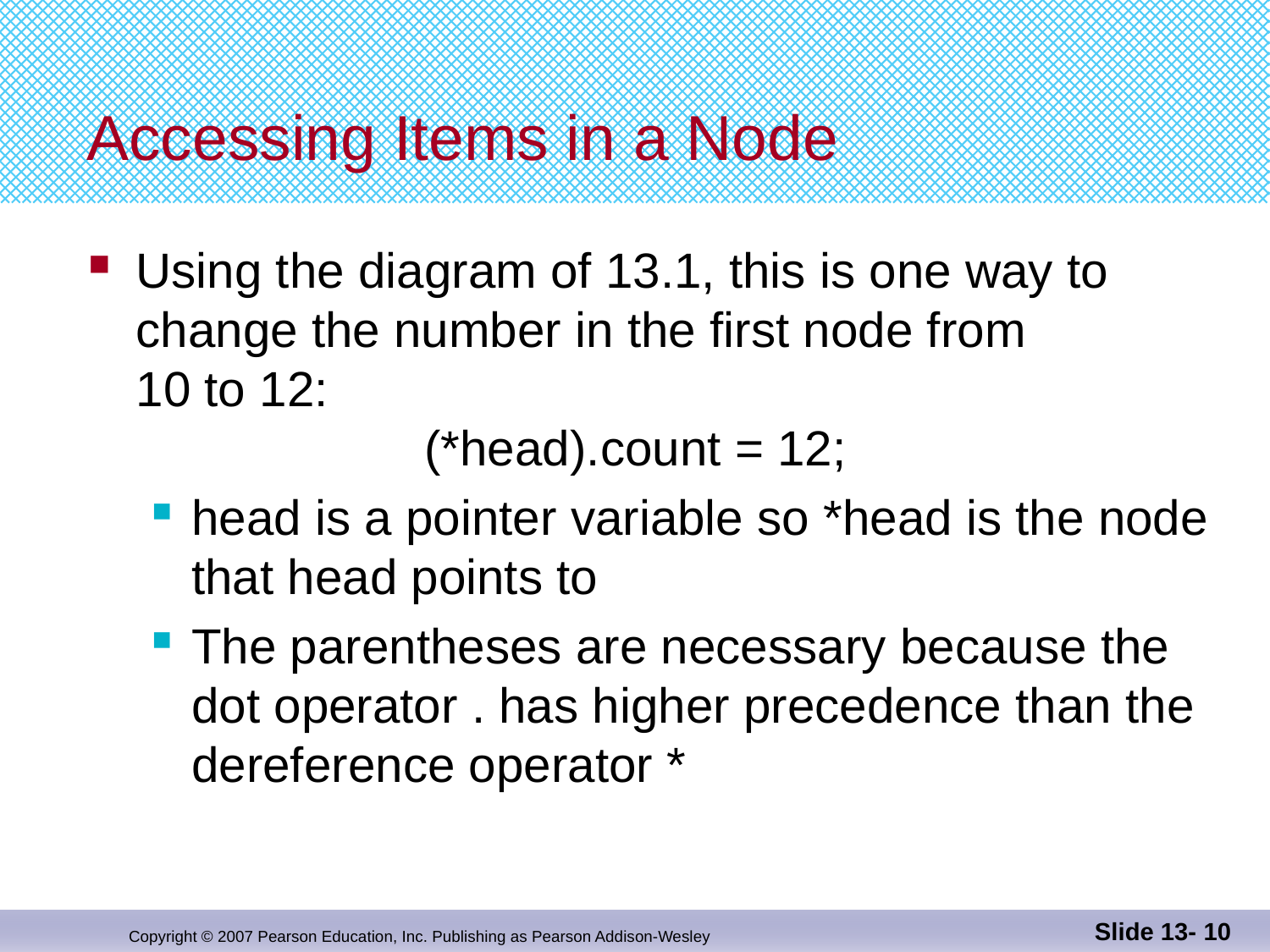

# Accessing Items in a Node
Using the diagram of 13.1, this is one way to
change the number in the first node from
10 to 12:
                     (*head).count = 12;
head is a pointer variable so *head is the node that head points to
The parentheses are necessary because the dot operator . has higher precedence than the
dereference operator *

Slide 13- 10